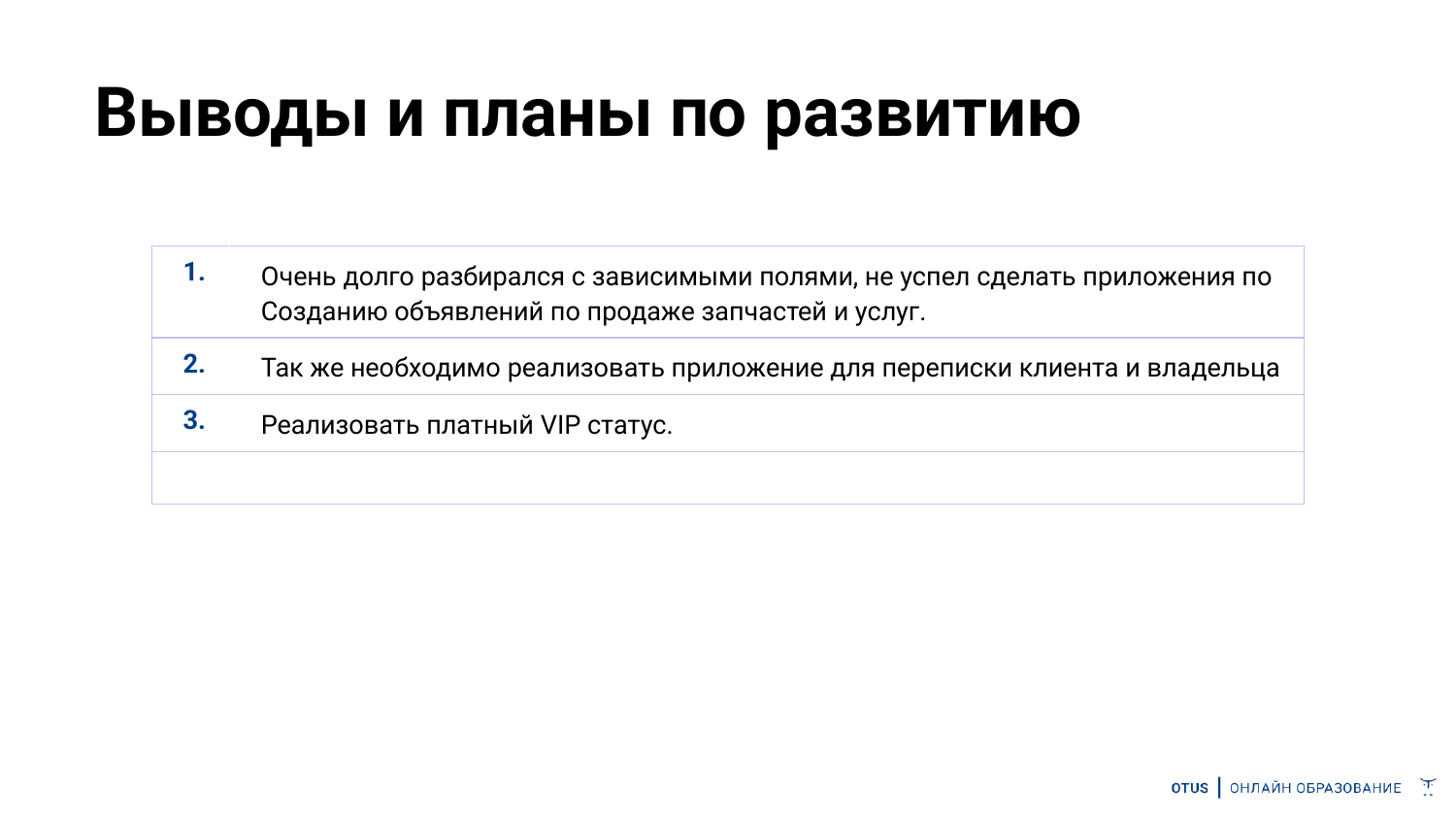

# Выводы и планы по развитию

| 1. | Очень долго разбирался с зависимыми полями, не успел сделать приложения по Созданию объявлений по продаже запчастей и услуг. |
| --- | --- |
| 2. | Так же необходимо реализовать приложение для переписки клиента и владельца |
| 3. | Реализовать платный VIP статус. |
|  |  |